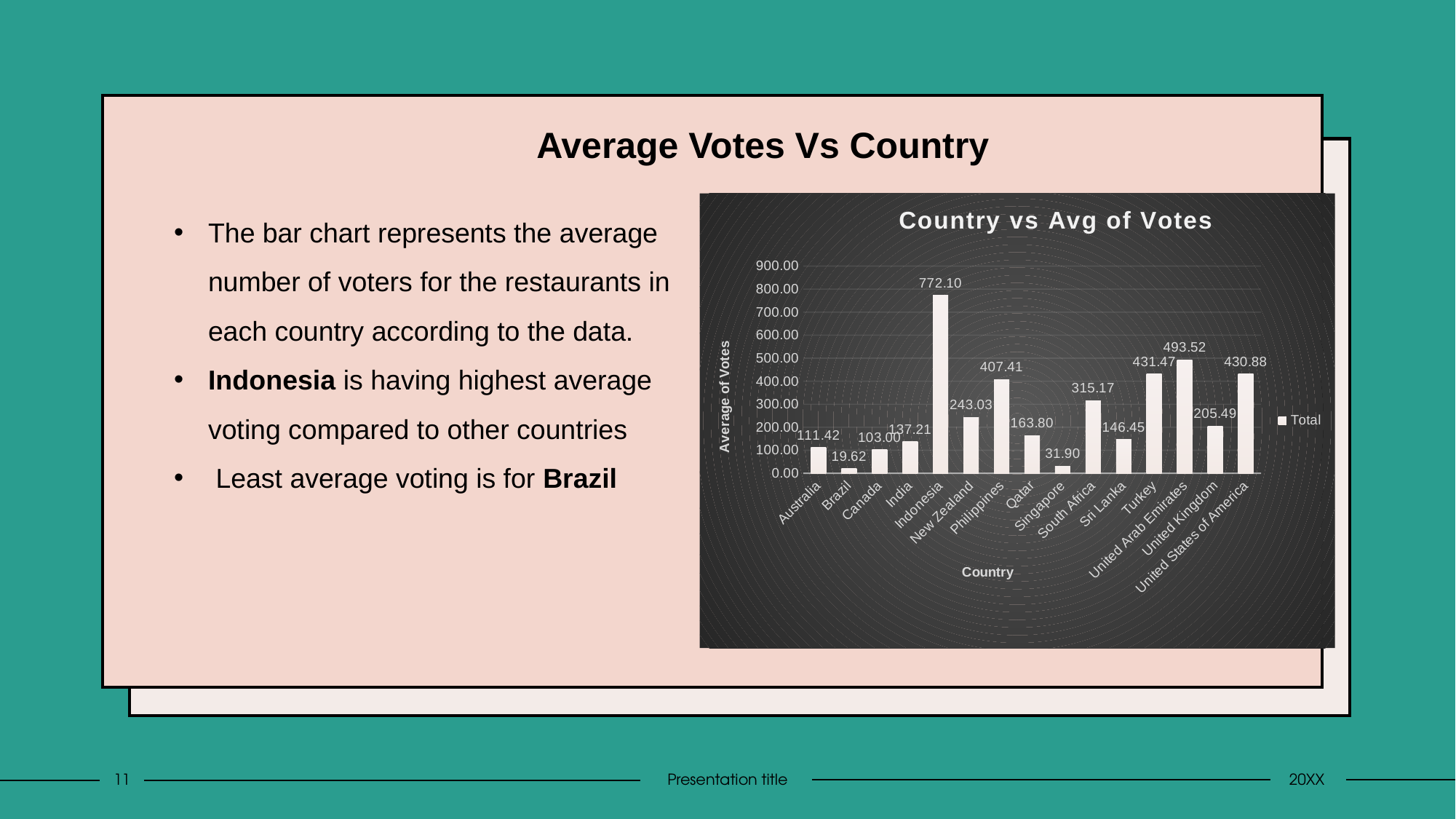

Average Votes Vs Country
The bar chart represents the average number of voters for the restaurants in each country according to the data.
Indonesia is having highest average voting compared to other countries
 Least average voting is for Brazil

### Chart: Country vs Avg of Votes

| Category | Total |
|---|---|
| Australia | 111.41666666666667 |
| Brazil | 19.616666666666667 |
| Canada | 103.0 |
| India | 137.2125520110957 |
| Indonesia | 772.0952380952381 |
| New Zealand | 243.025 |
| Philippines | 407.40909090909093 |
| Qatar | 163.8 |
| Singapore | 31.9 |
| South Africa | 315.1666666666667 |
| Sri Lanka | 146.45 |
| Turkey | 431.47058823529414 |
| United Arab Emirates | 493.51666666666665 |
| United Kingdom | 205.4875 |
| United States of America | 430.87529411764706 |
11
Presentation title
20XX